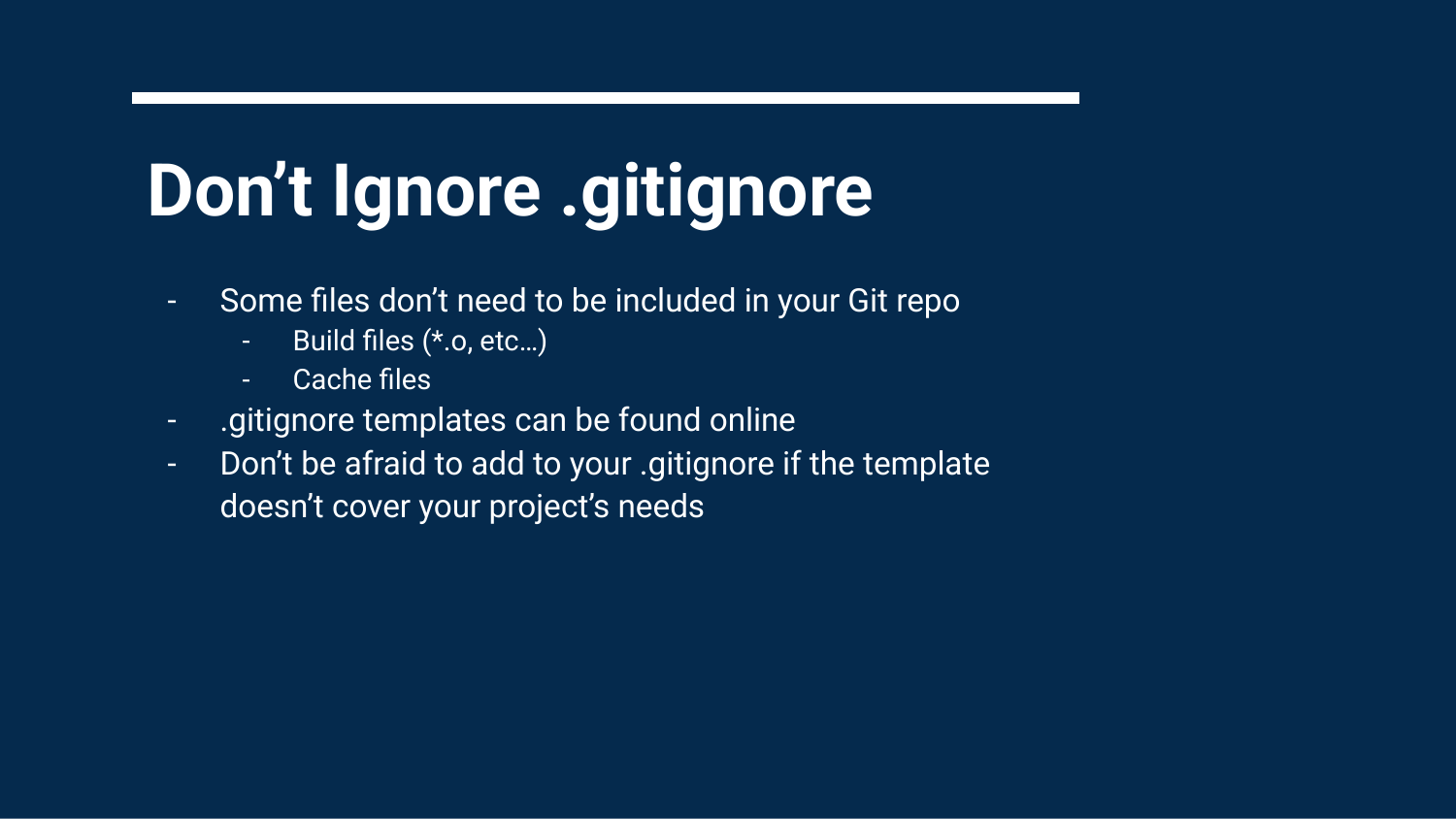

# Don’t Ignore .gitignore
Some files don’t need to be included in your Git repo
Build files (*.o, etc…)
Cache files
.gitignore templates can be found online
Don’t be afraid to add to your .gitignore if the template doesn’t cover your project’s needs